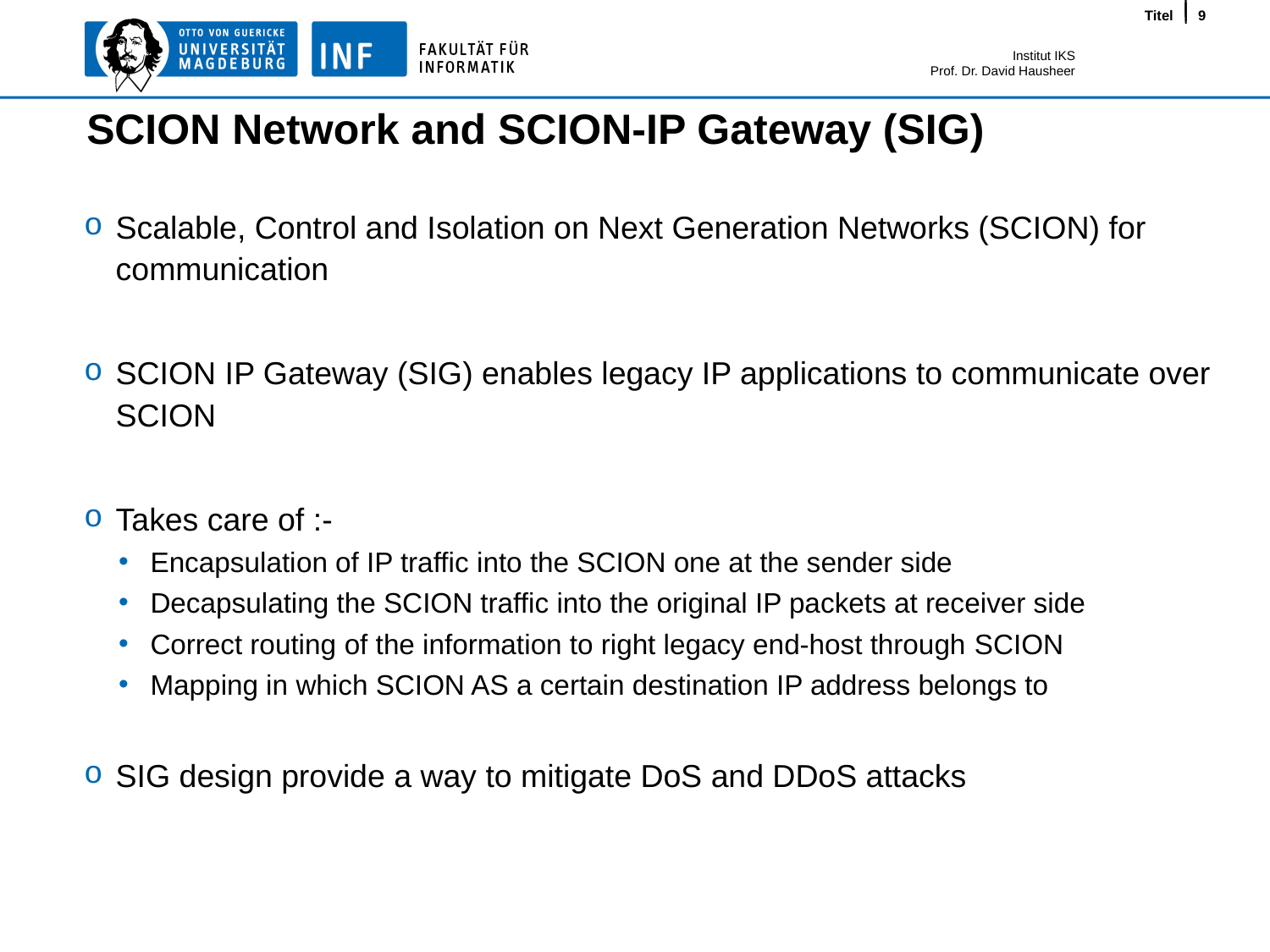

Titel
9
# SCION Network and SCION-IP Gateway (SIG)
Scalable, Control and Isolation on Next Generation Networks (SCION) for communication

SCION IP Gateway (SIG) enables legacy IP applications to communicate over SCION

Takes care of :-
Encapsulation of IP traffic into the SCION one at the sender side
Decapsulating the SCION traffic into the original IP packets at receiver side
Correct routing of the information to right legacy end-host through SCION
Mapping in which SCION AS a certain destination IP address belongs to

SIG design provide a way to mitigate DoS and DDoS attacks